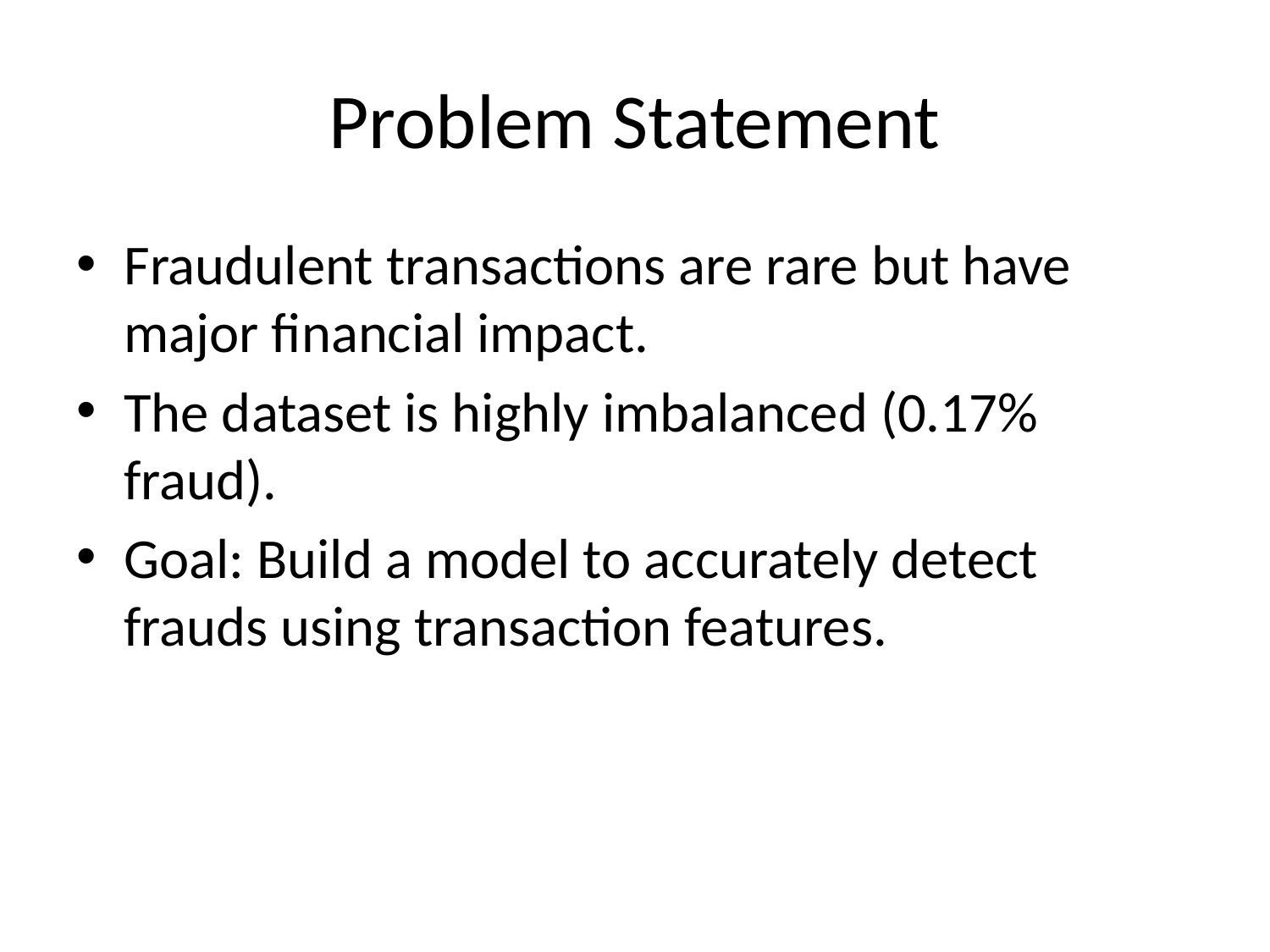

# Problem Statement
Fraudulent transactions are rare but have major financial impact.
The dataset is highly imbalanced (0.17% fraud).
Goal: Build a model to accurately detect frauds using transaction features.